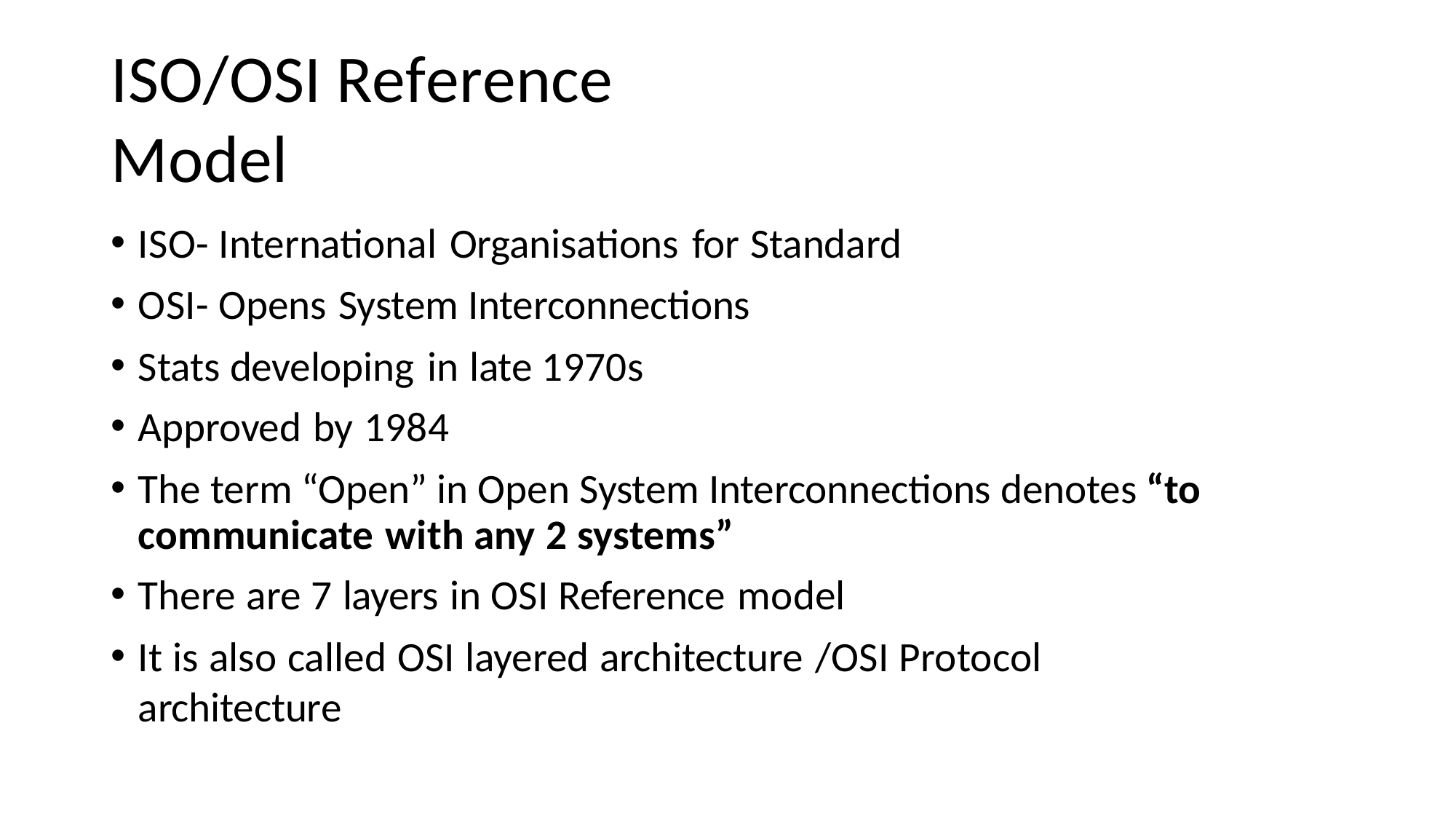

# ISO/OSI Reference Model
ISO- International Organisations for Standard
OSI- Opens System Interconnections
Stats developing in late 1970s
Approved by 1984
The term “Open” in Open System Interconnections denotes “to  communicate with any 2 systems”
There are 7 layers in OSI Reference model
It is also called OSI layered architecture /OSI Protocol architecture